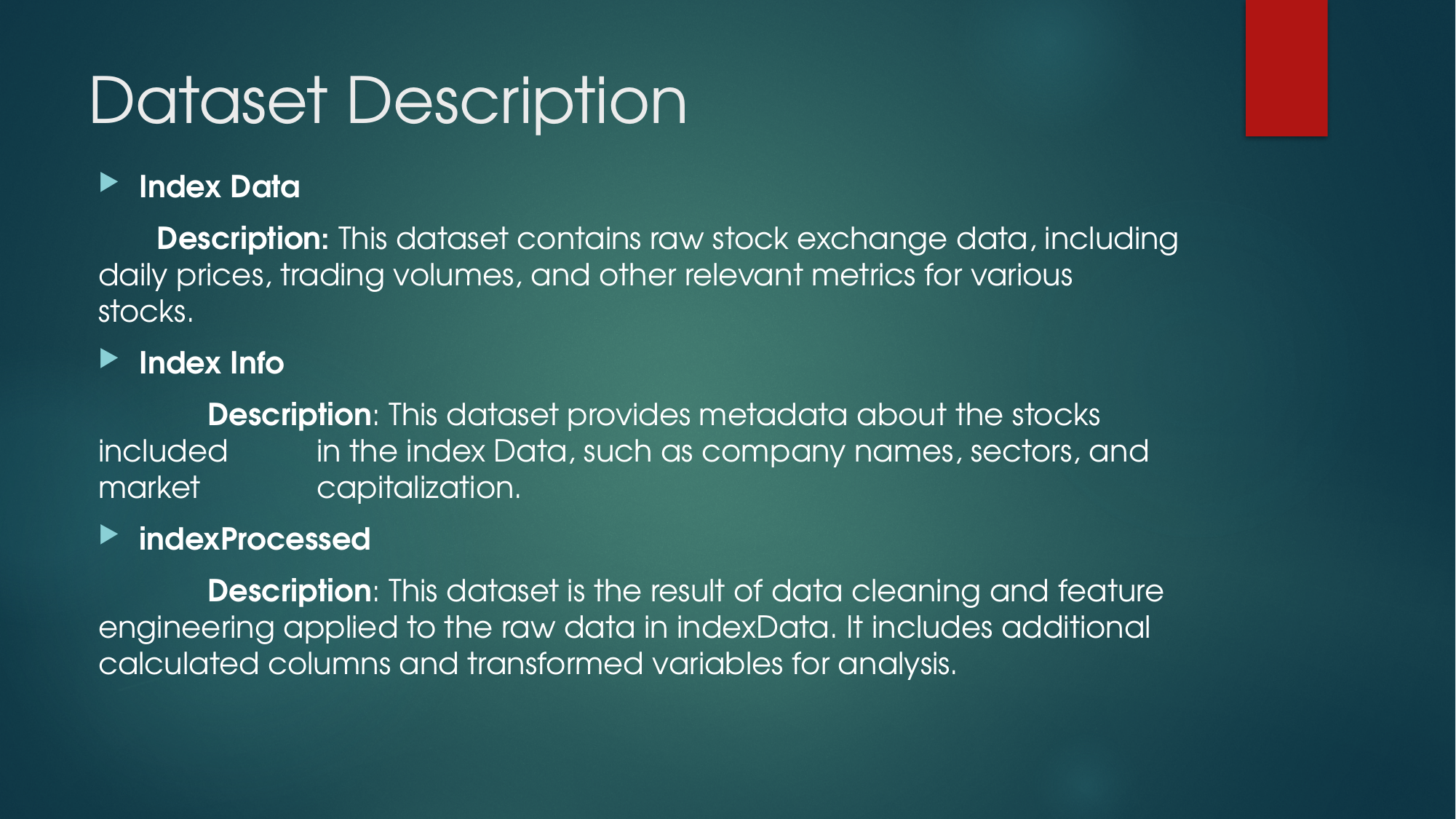

# Dataset Description
Index Data
       Description: This dataset contains raw stock exchange data, including 	daily prices, trading volumes, and other relevant metrics for various 	stocks.
Index Info
	Description: This dataset provides metadata about the stocks included     	in the index Data, such as company names, sectors, and market 	capitalization.
indexProcessed
	Description: This dataset is the result of data cleaning and feature 	engineering applied to the raw data in indexData. It includes additional 	calculated columns and transformed variables for analysis.